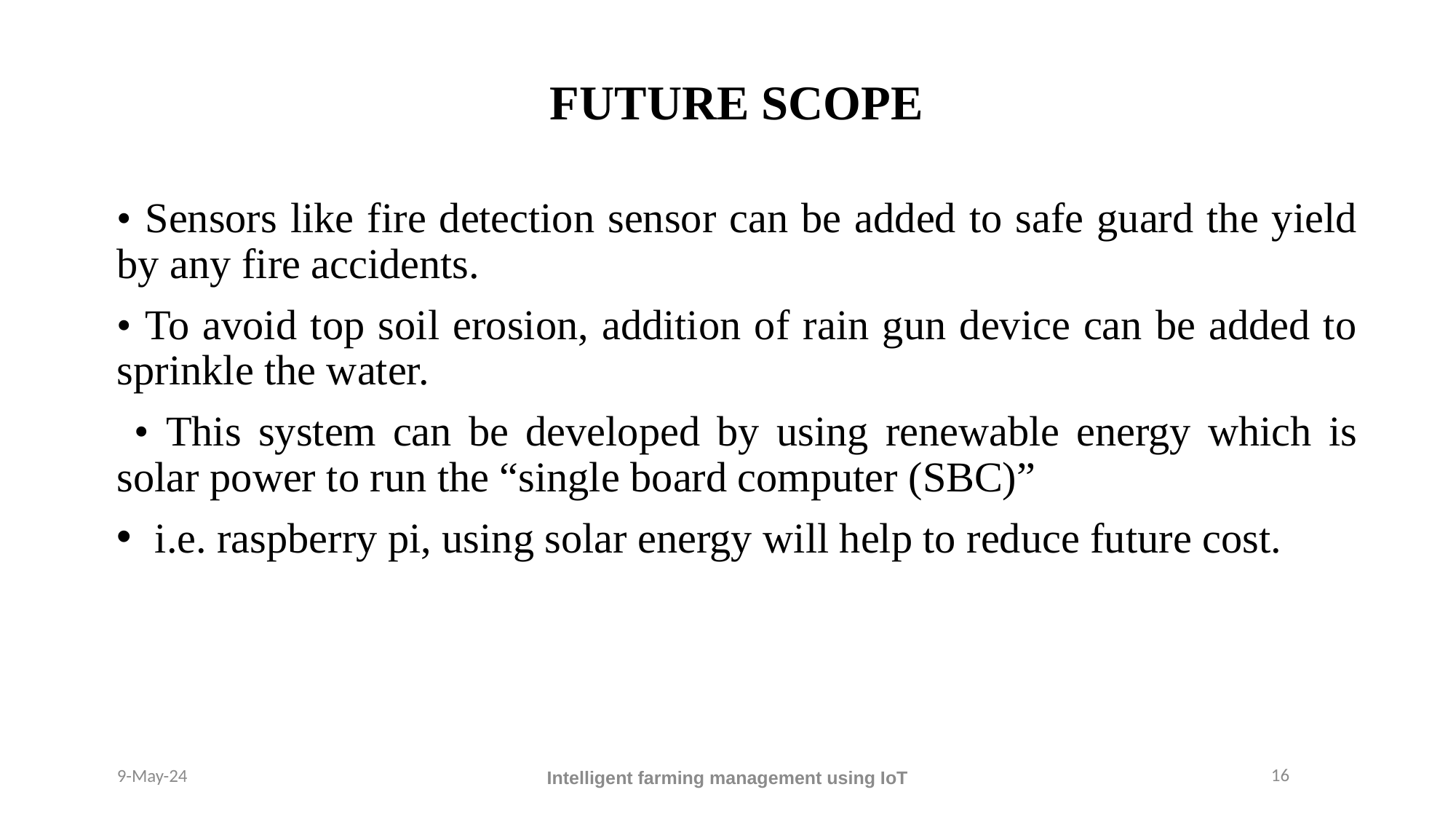

# FUTURE SCOPE
• Sensors like fire detection sensor can be added to safe guard the yield by any fire accidents.
• To avoid top soil erosion, addition of rain gun device can be added to sprinkle the water.
 • This system can be developed by using renewable energy which is solar power to run the “single board computer (SBC)”
 i.e. raspberry pi, using solar energy will help to reduce future cost.
16
9-May-24
Intelligent farming management using IoT